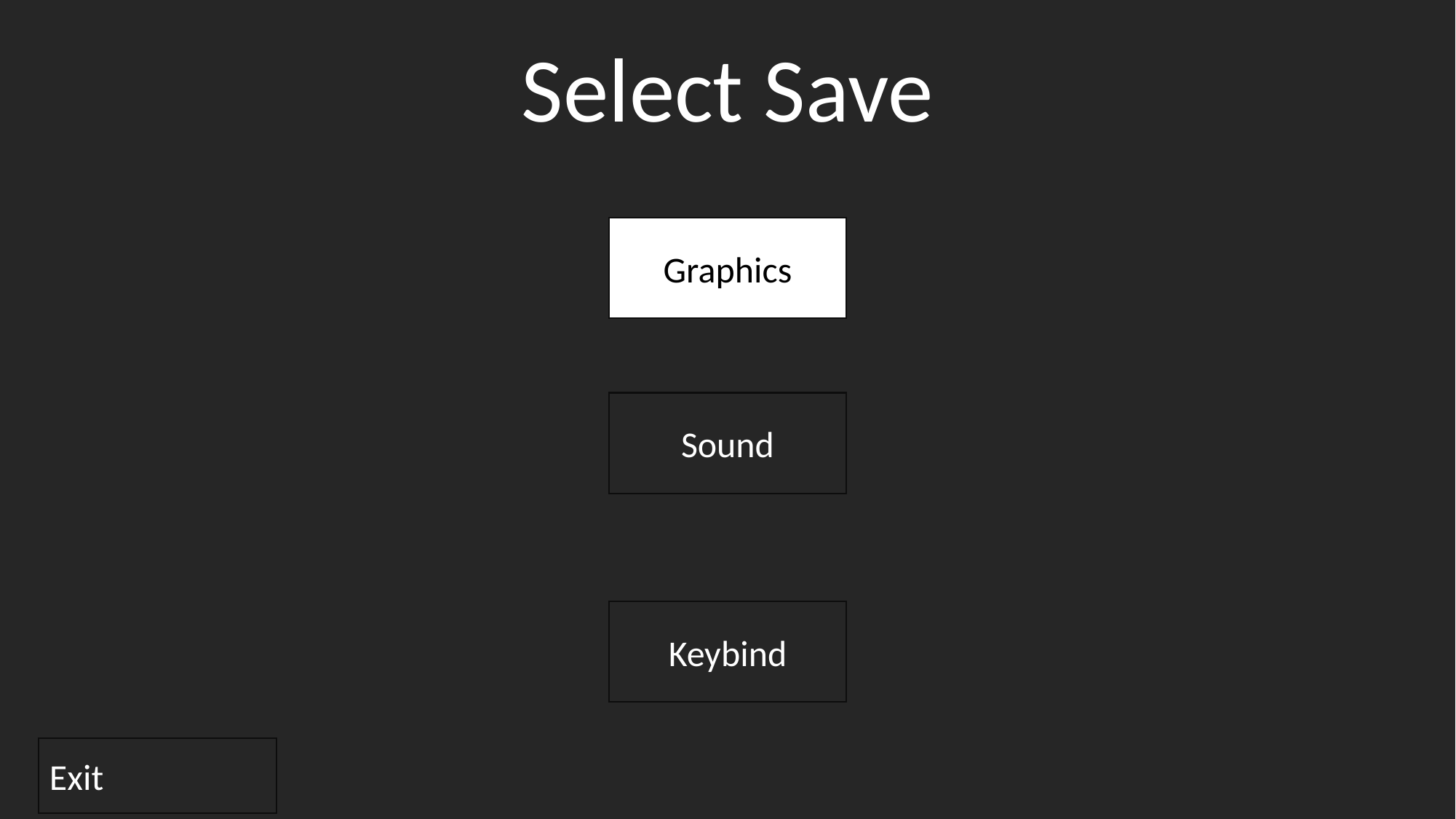

Select Save
#
Graphics
Sound

Keybind
Exit